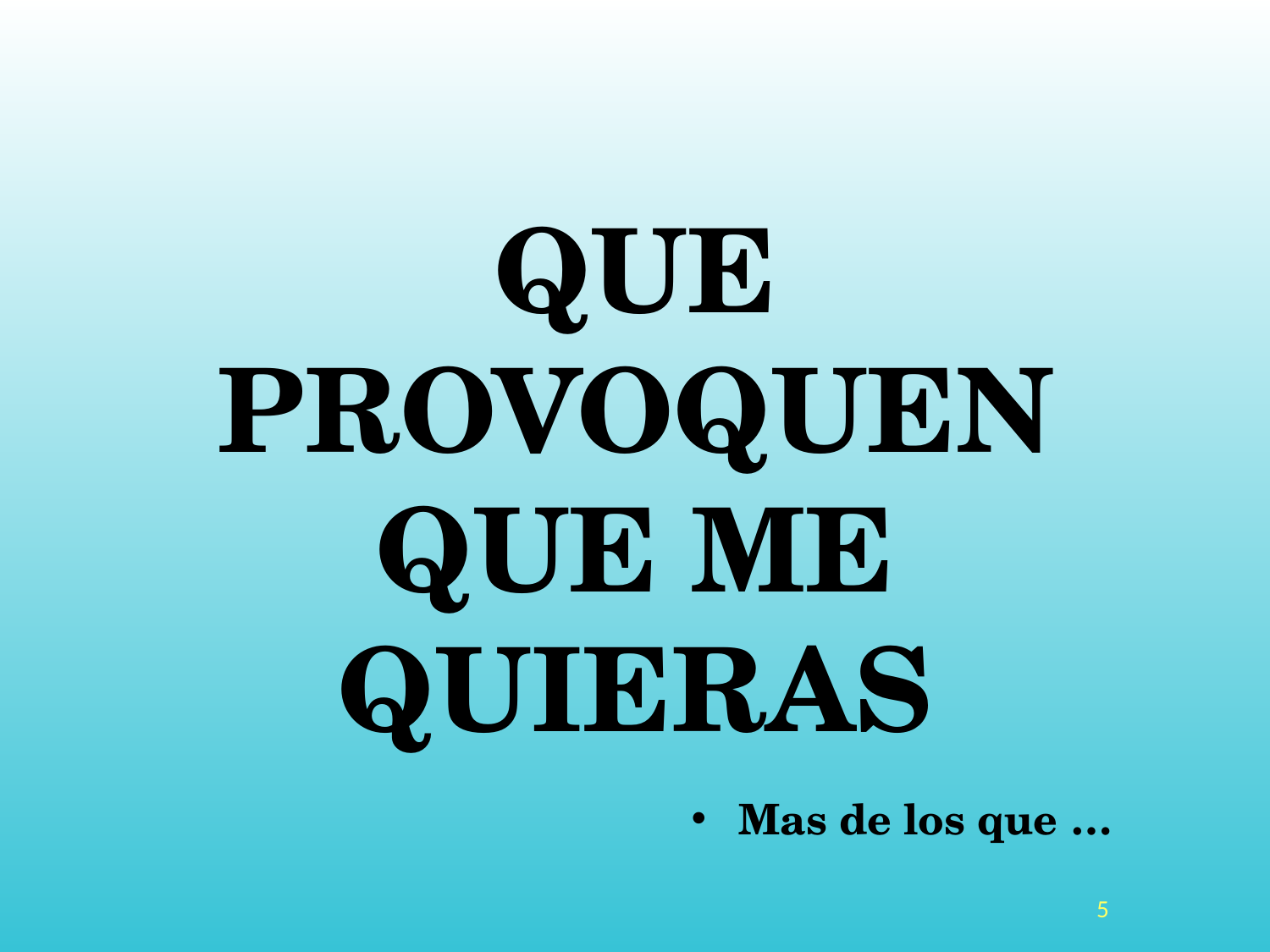

QUE PROVOQUEN QUE ME QUIERAS
Mas de los que …
5